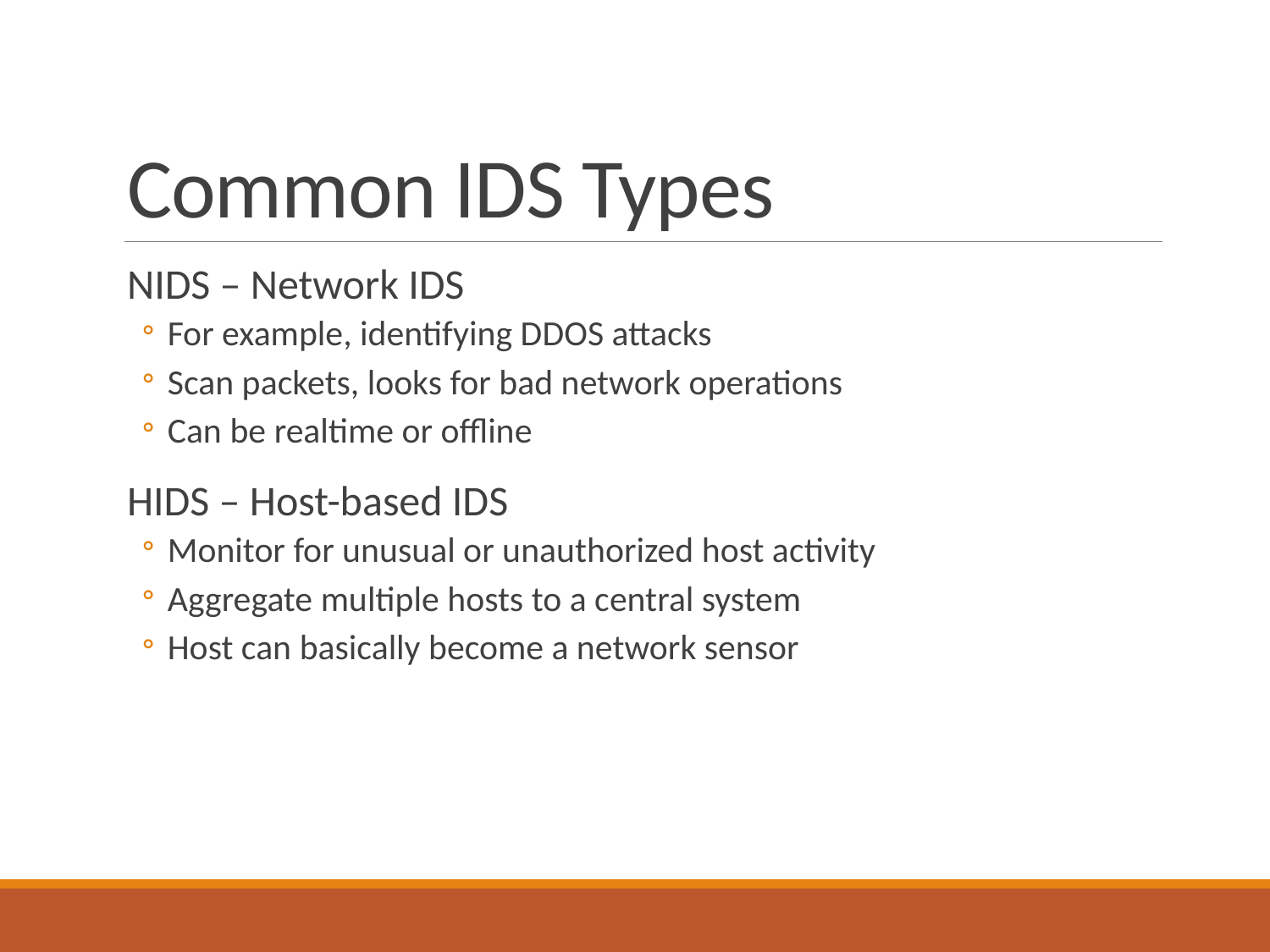

# Common IDS Types
NIDS – Network IDS
For example, identifying DDOS attacks
Scan packets, looks for bad network operations
Can be realtime or offline
HIDS – Host-based IDS
Monitor for unusual or unauthorized host activity
Aggregate multiple hosts to a central system
Host can basically become a network sensor